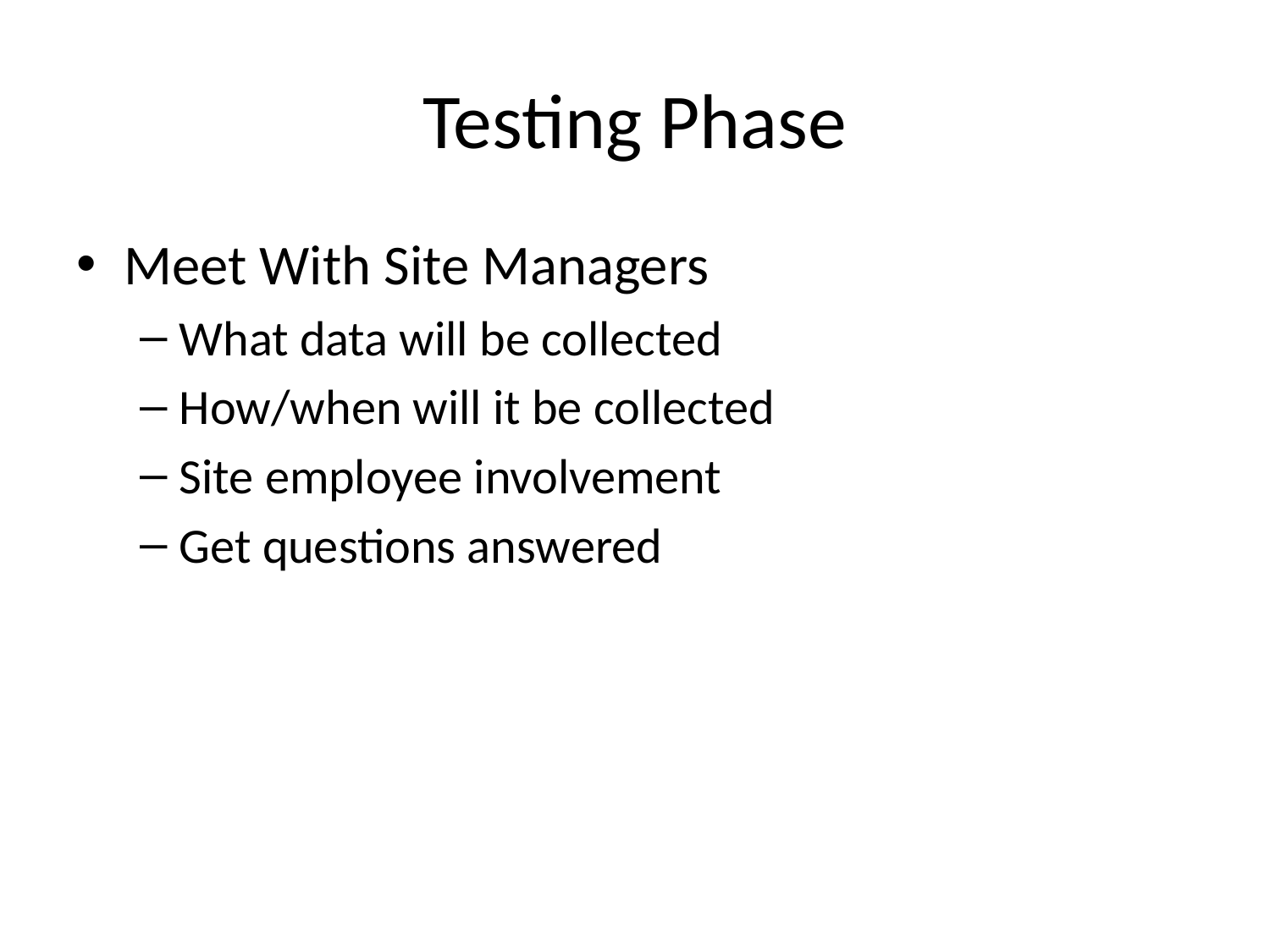

# Testing Phase
Meet With Site Managers
What data will be collected
How/when will it be collected
Site employee involvement
Get questions answered